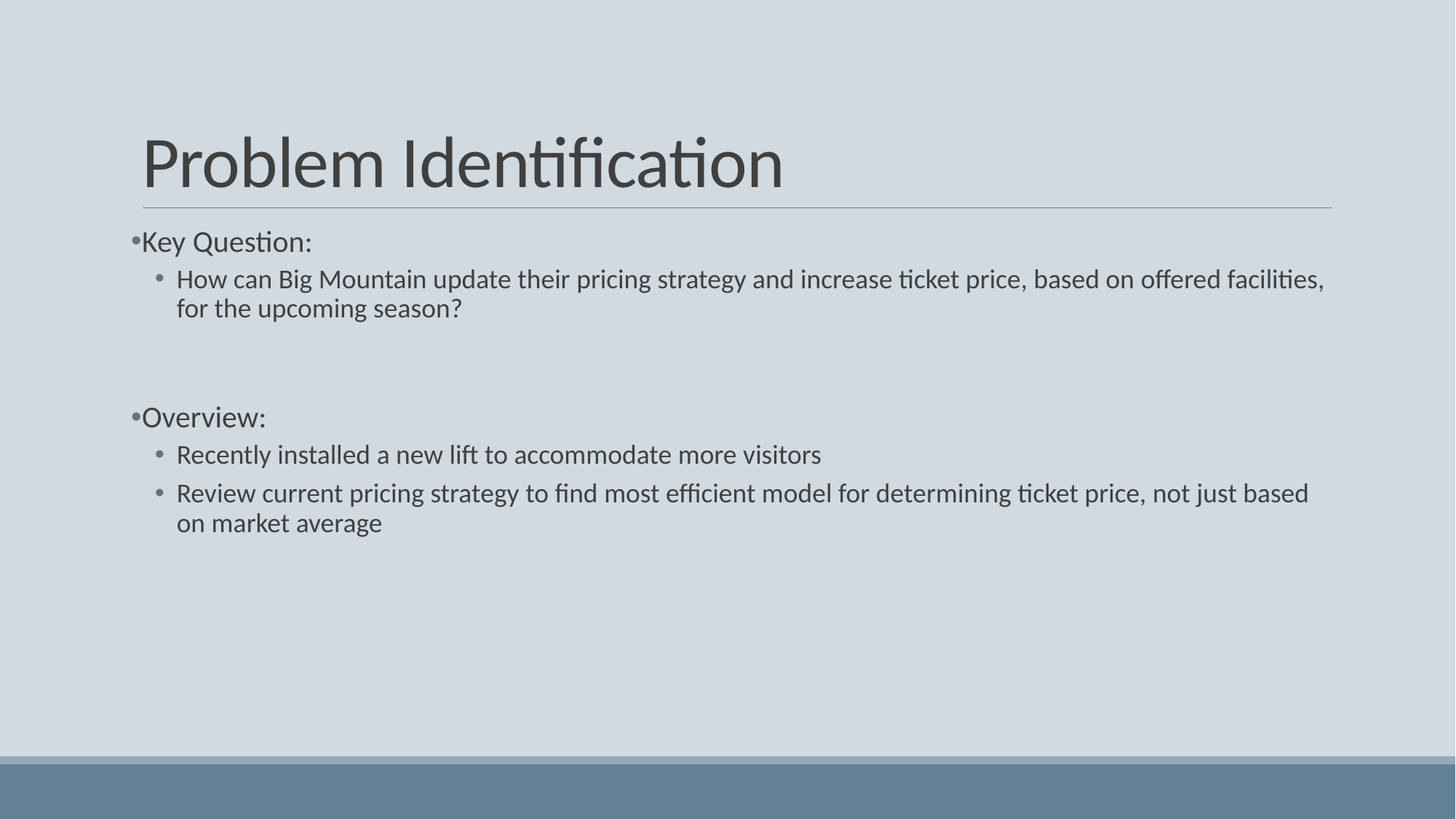

# Problem Identification
Key Question:
How can Big Mountain update their pricing strategy and increase ticket price, based on offered facilities, for the upcoming season?

Overview:
Recently installed a new lift to accommodate more visitors
Review current pricing strategy to find most efficient model for determining ticket price, not just based on market average